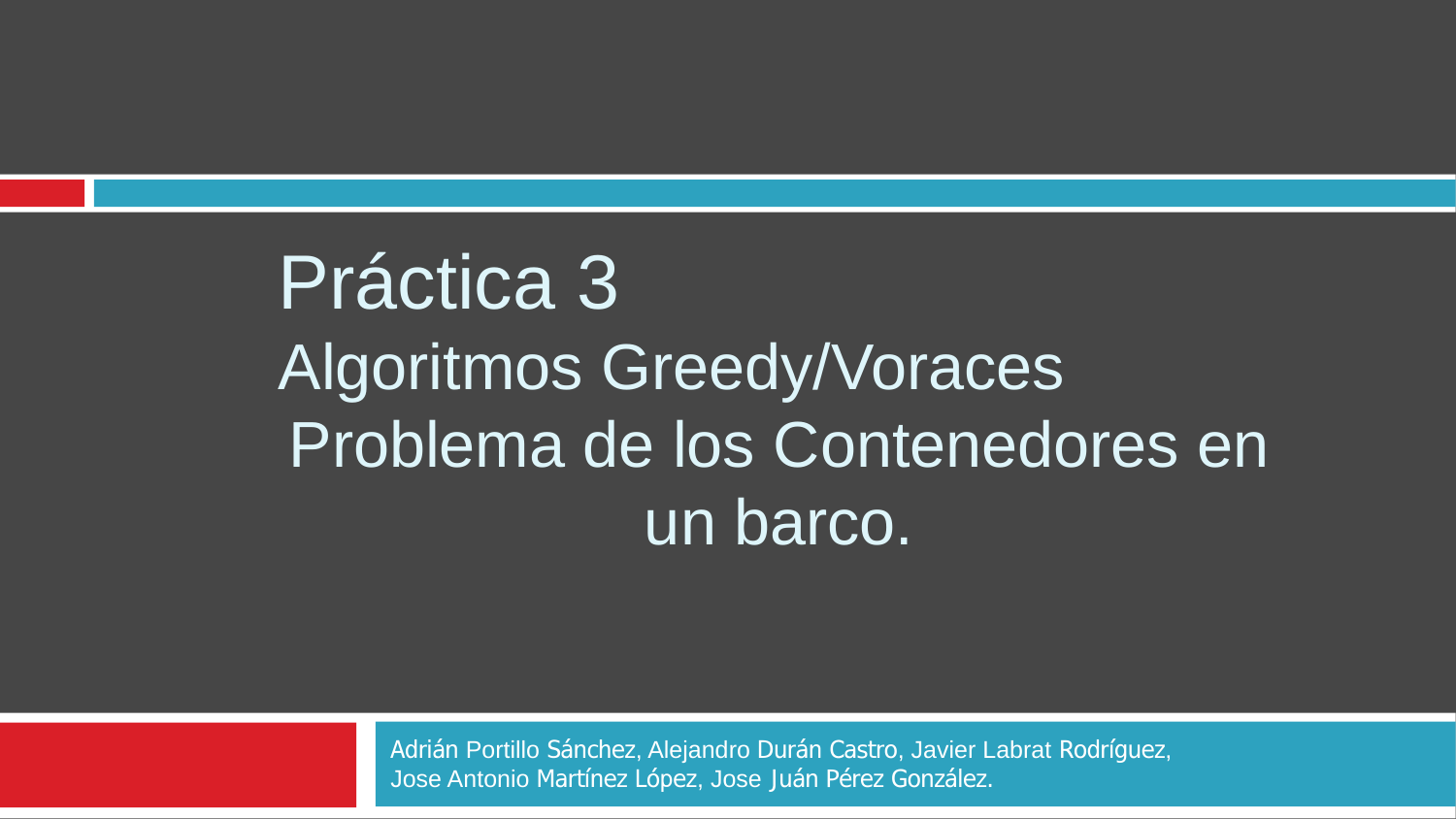

Práctica 3
Algoritmos Greedy/Voraces
Problema de los Contenedores en un barco.
Adrián Portillo Sánchez, Alejandro Durán Castro, Javier Labrat Rodríguez,
Jose Antonio Martínez López, Jose Juán Pérez González.